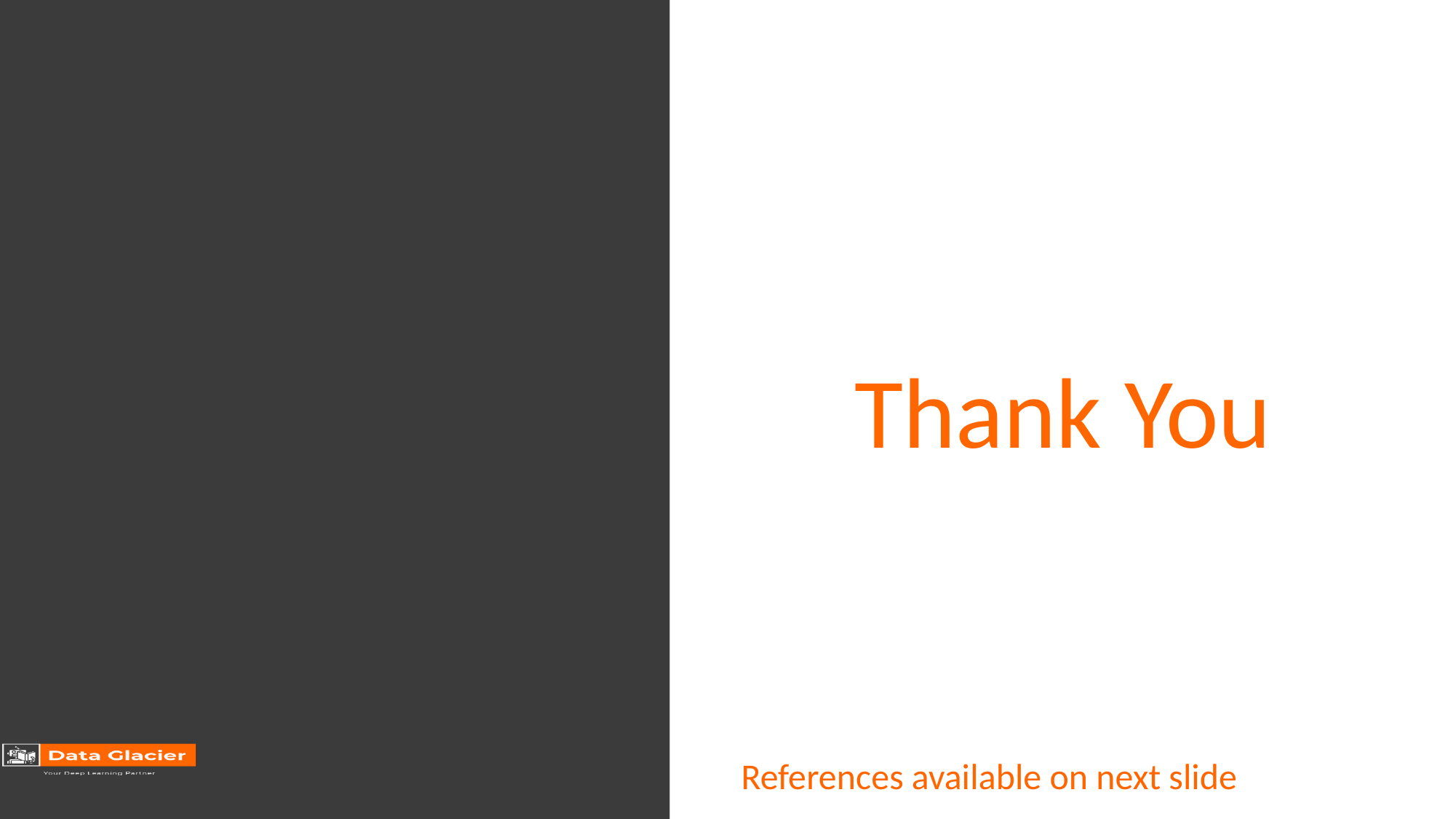

# Thank You
References available on next slide
38